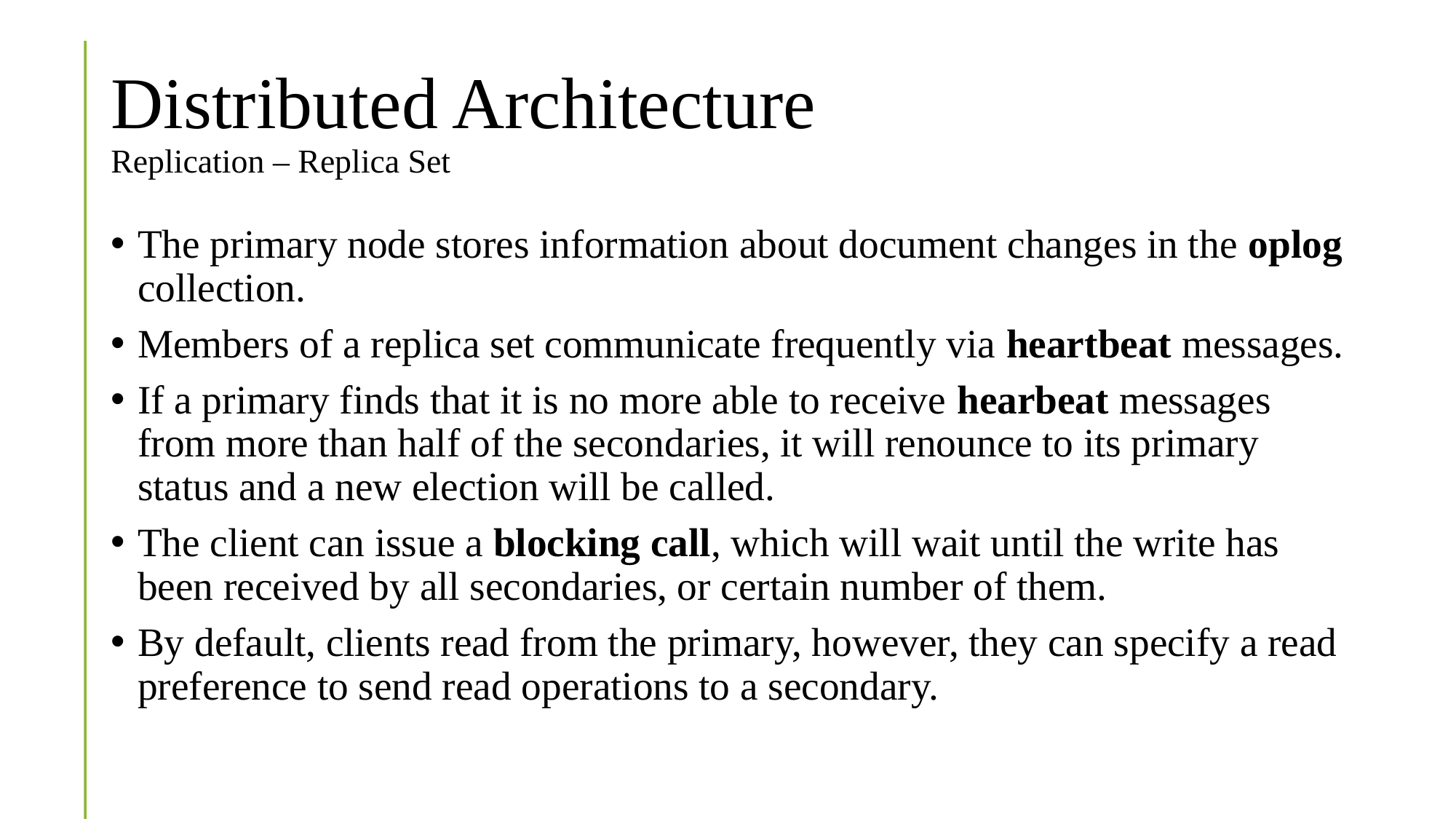

# Distributed Architecture Replication – Replica Set
The primary node stores information about document changes in the oplog collection.
Members of a replica set communicate frequently via heartbeat messages.
If a primary finds that it is no more able to receive hearbeat messages from more than half of the secondaries, it will renounce to its primary status and a new election will be called.
The client can issue a blocking call, which will wait until the write has been received by all secondaries, or certain number of them.
By default, clients read from the primary, however, they can specify a read preference to send read operations to a secondary.